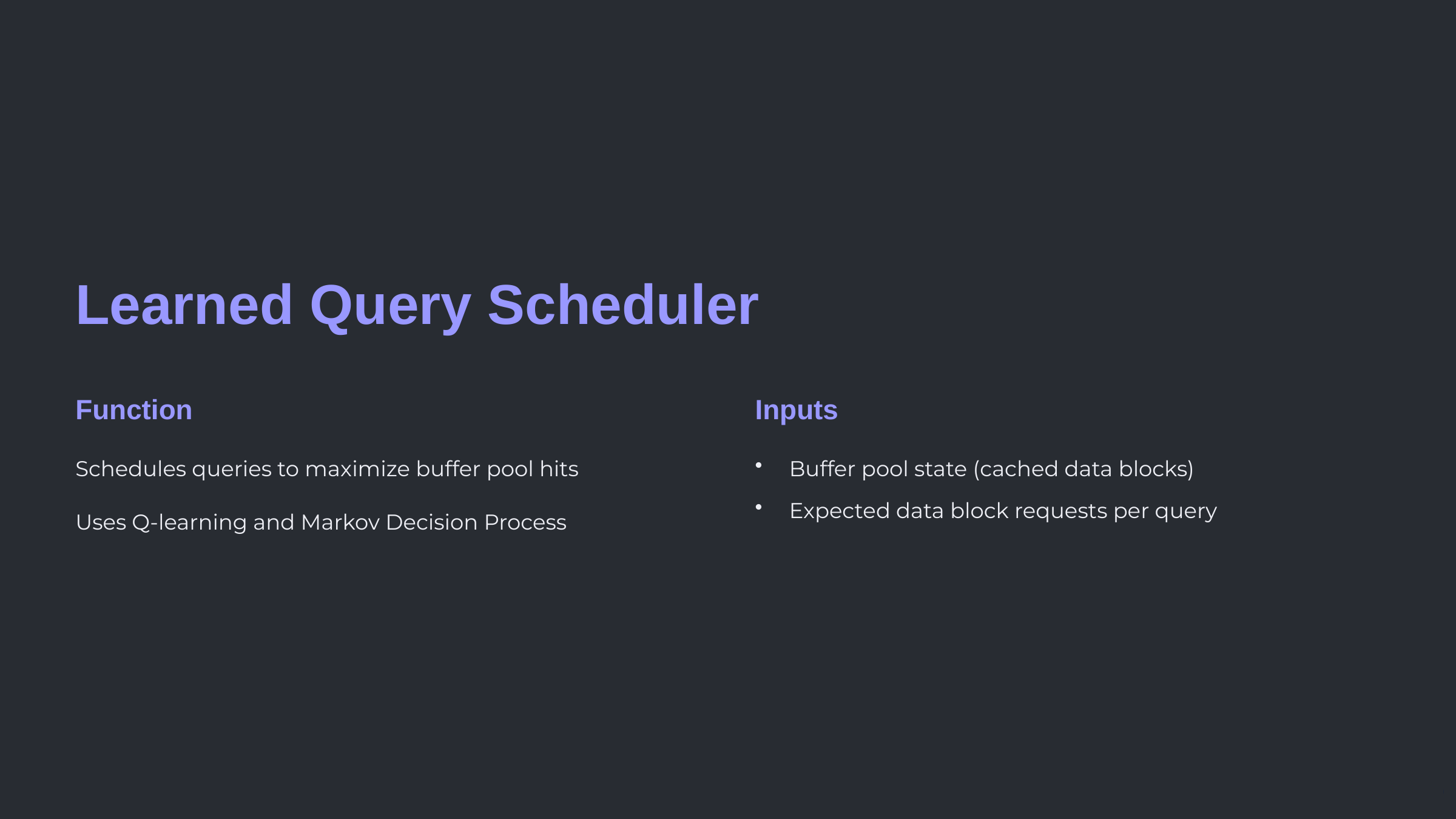

Learned Query Scheduler
Function
Inputs
Schedules queries to maximize buffer pool hits
Buffer pool state (cached data blocks)
Expected data block requests per query
Uses Q-learning and Markov Decision Process